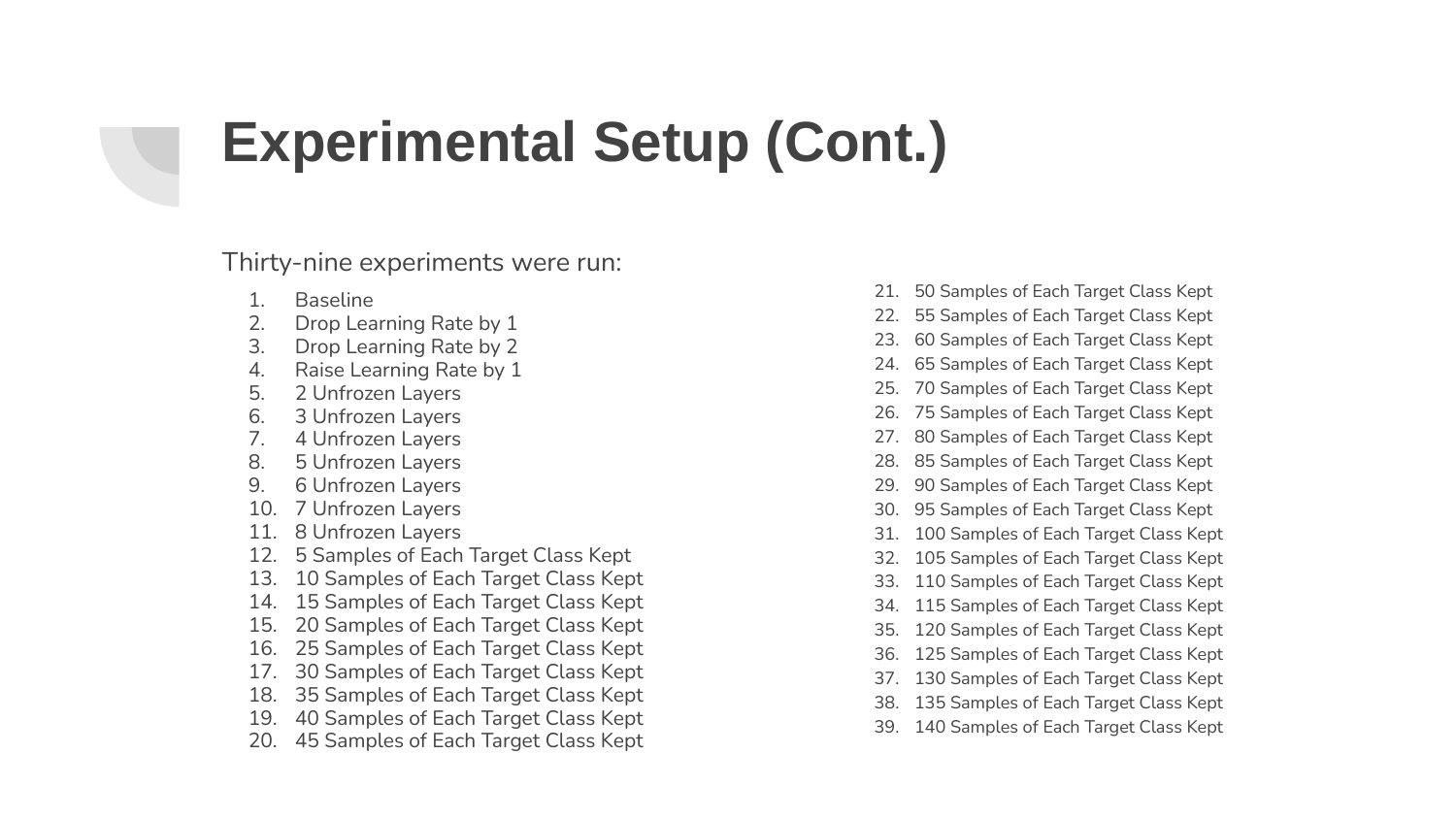

# Experimental Setup (Cont.)
Thirty-nine experiments were run:

Baseline
Drop Learning Rate by 1
Drop Learning Rate by 2
Raise Learning Rate by 1
2 Unfrozen Layers
3 Unfrozen Layers
4 Unfrozen Layers
5 Unfrozen Layers
6 Unfrozen Layers
7 Unfrozen Layers
8 Unfrozen Layers
5 Samples of Each Target Class Kept
10 Samples of Each Target Class Kept
15 Samples of Each Target Class Kept
20 Samples of Each Target Class Kept
25 Samples of Each Target Class Kept
30 Samples of Each Target Class Kept
35 Samples of Each Target Class Kept
40 Samples of Each Target Class Kept
45 Samples of Each Target Class Kept

50 Samples of Each Target Class Kept
55 Samples of Each Target Class Kept
60 Samples of Each Target Class Kept
65 Samples of Each Target Class Kept
70 Samples of Each Target Class Kept
75 Samples of Each Target Class Kept
80 Samples of Each Target Class Kept
85 Samples of Each Target Class Kept
90 Samples of Each Target Class Kept
95 Samples of Each Target Class Kept
100 Samples of Each Target Class Kept
105 Samples of Each Target Class Kept
110 Samples of Each Target Class Kept
115 Samples of Each Target Class Kept
120 Samples of Each Target Class Kept
125 Samples of Each Target Class Kept
130 Samples of Each Target Class Kept
135 Samples of Each Target Class Kept
140 Samples of Each Target Class Kept